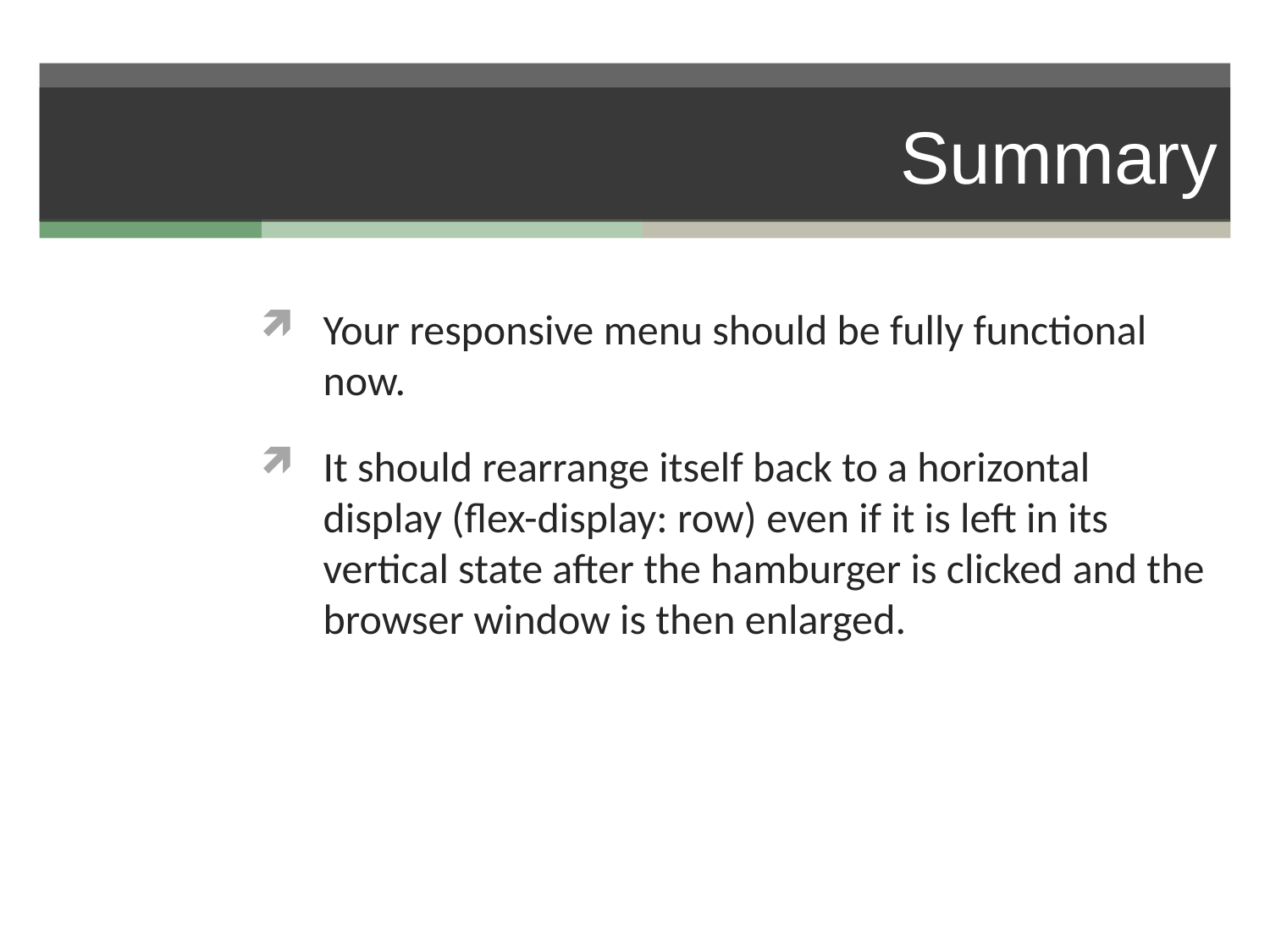

# Summary
Your responsive menu should be fully functional now.
It should rearrange itself back to a horizontal display (flex-display: row) even if it is left in its vertical state after the hamburger is clicked and the browser window is then enlarged.